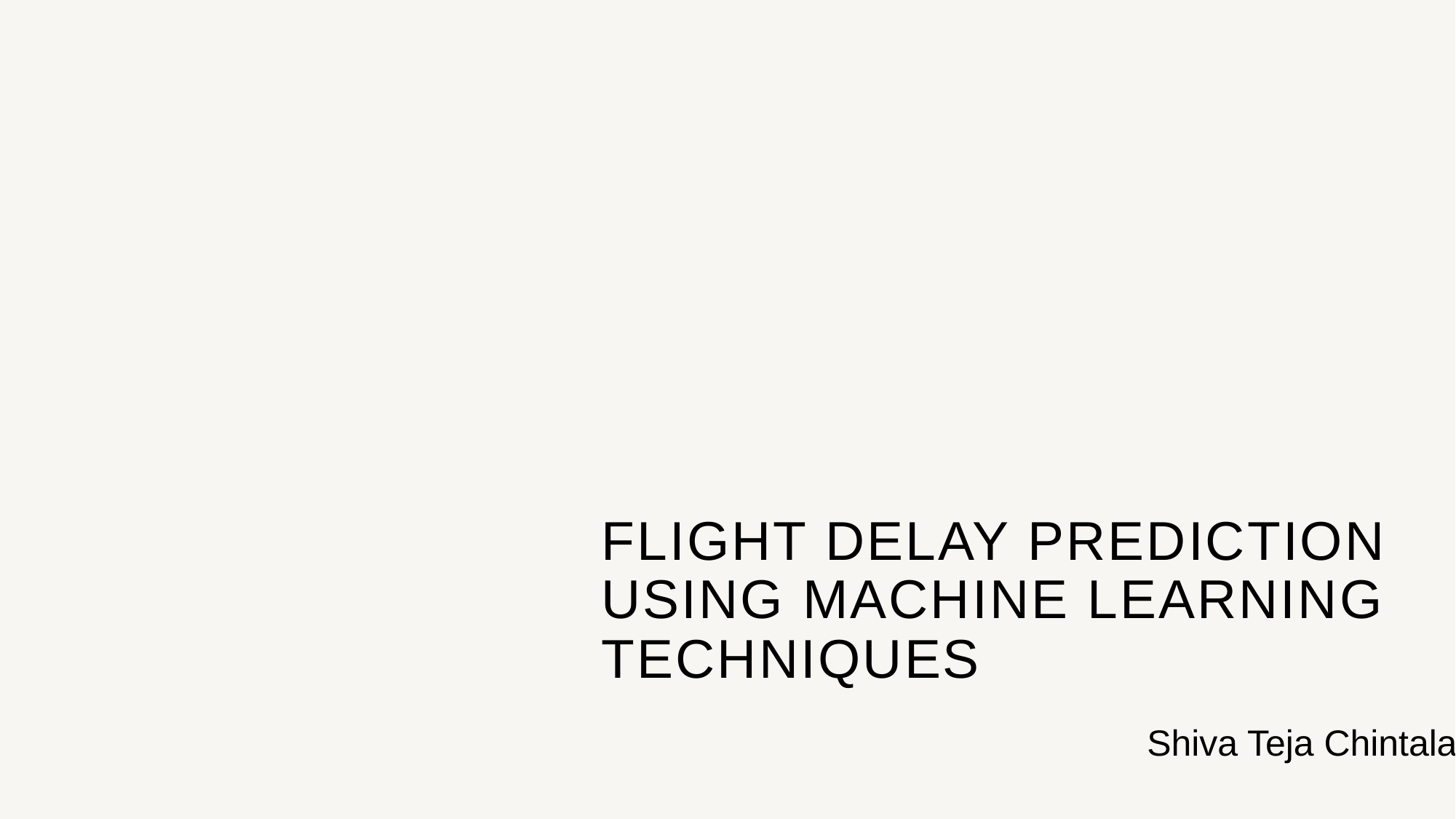

Shiva Teja Chintala
# Flight delay prediction Using Machine Learning techniques